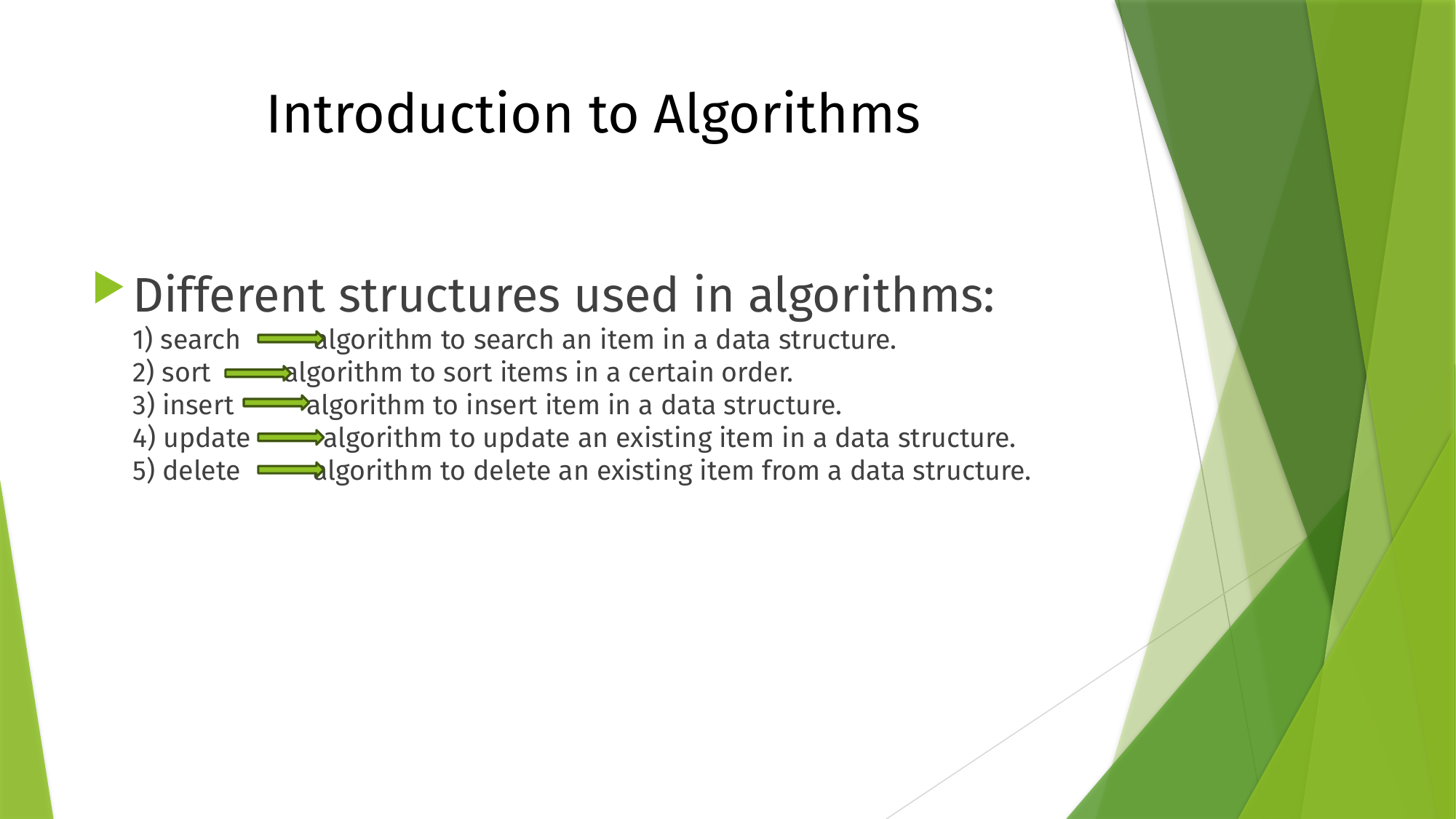

# Introduction to Algorithms
Different structures used in algorithms:
1) search          algorithm to search an item in a data structure.
2) sort          algorithm to sort items in a certain order.
3) insert          algorithm to insert item in a data structure.
4) update          algorithm to update an existing item in a data structure.
5) delete          algorithm to delete an existing item from a data structure.